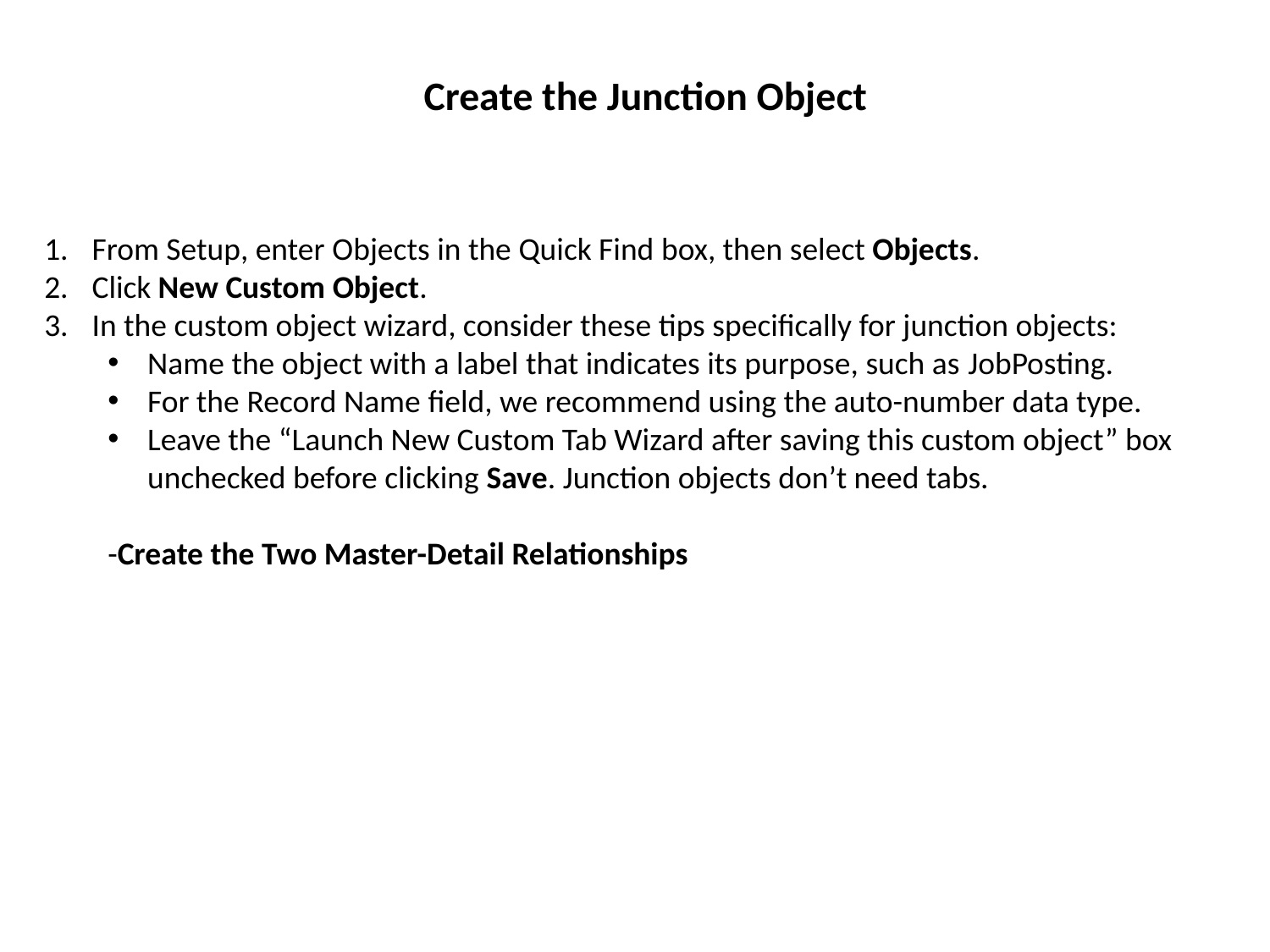

# Create the Junction Object
From Setup, enter Objects in the Quick Find box, then select Objects.
Click New Custom Object.
In the custom object wizard, consider these tips specifically for junction objects:
Name the object with a label that indicates its purpose, such as JobPosting.
For the Record Name field, we recommend using the auto-number data type.
Leave the “Launch New Custom Tab Wizard after saving this custom object” box unchecked before clicking Save. Junction objects don’t need tabs.

-Create the Two Master-Detail Relationships